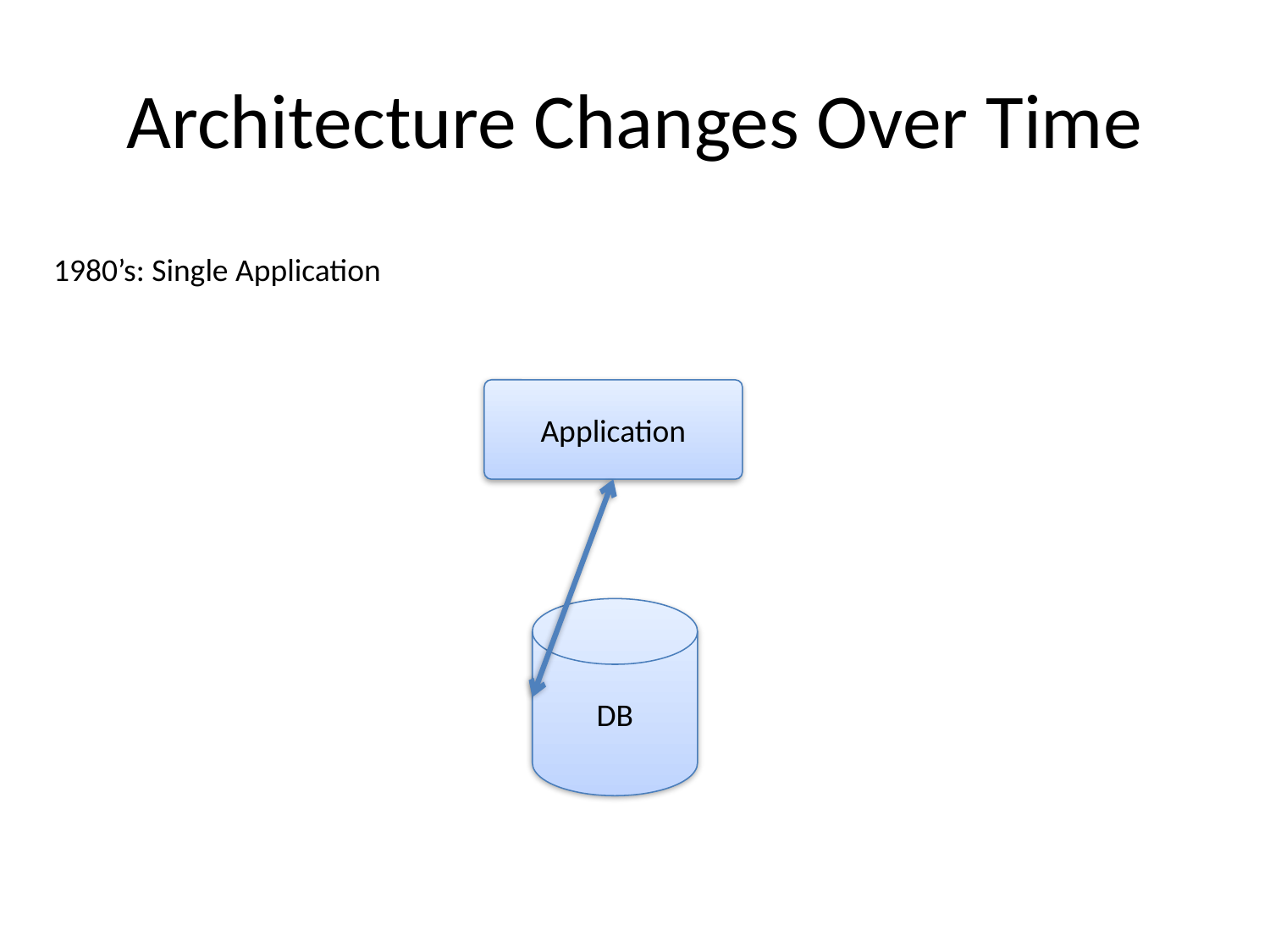

# Architecture Changes Over Time
1980’s: Single Application
Application
DB